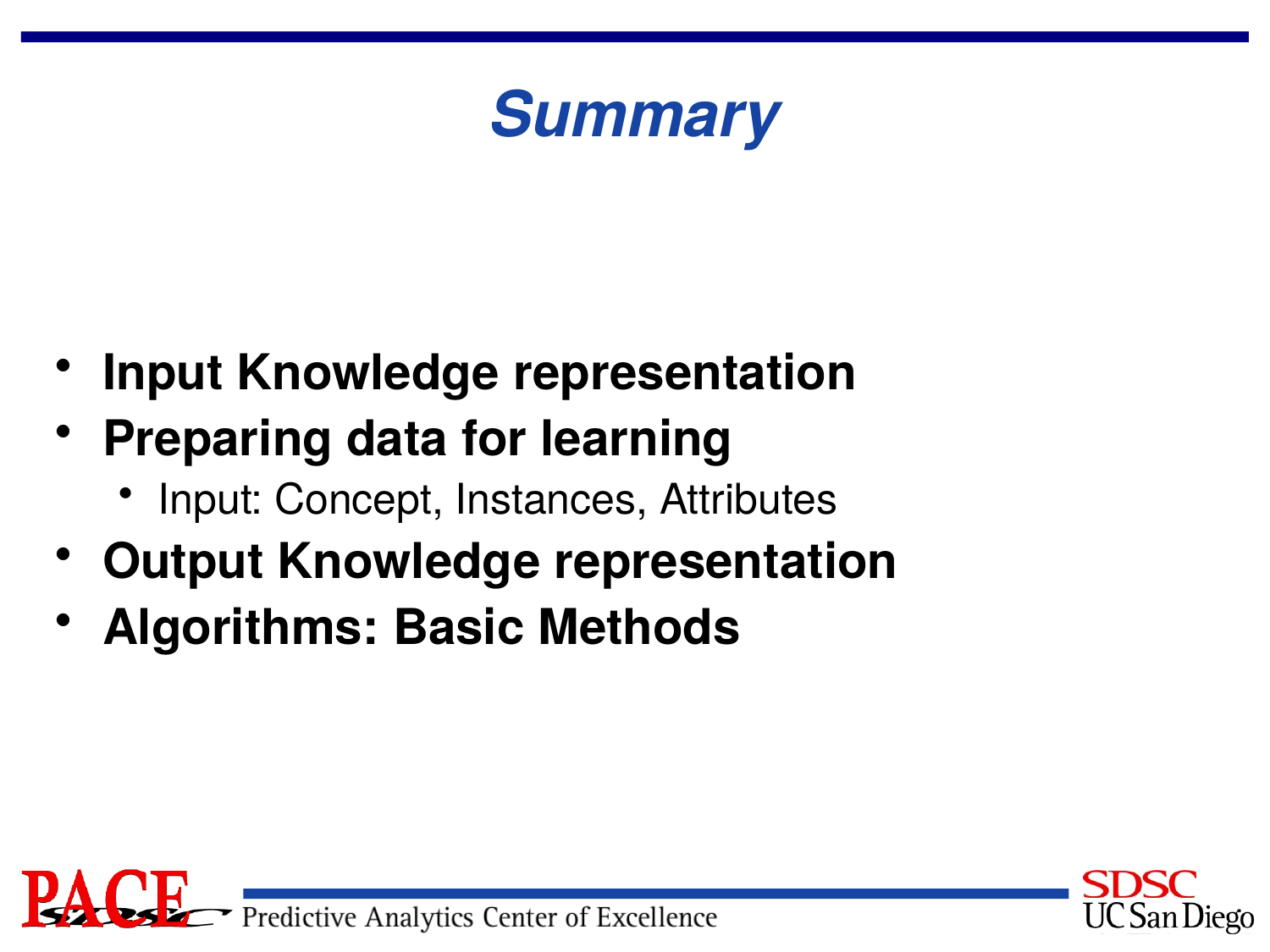

# Summary
Input Knowledge representation
Preparing data for learning
Input: Concept, Instances, Attributes
Output Knowledge representation
Algorithms: Basic Methods